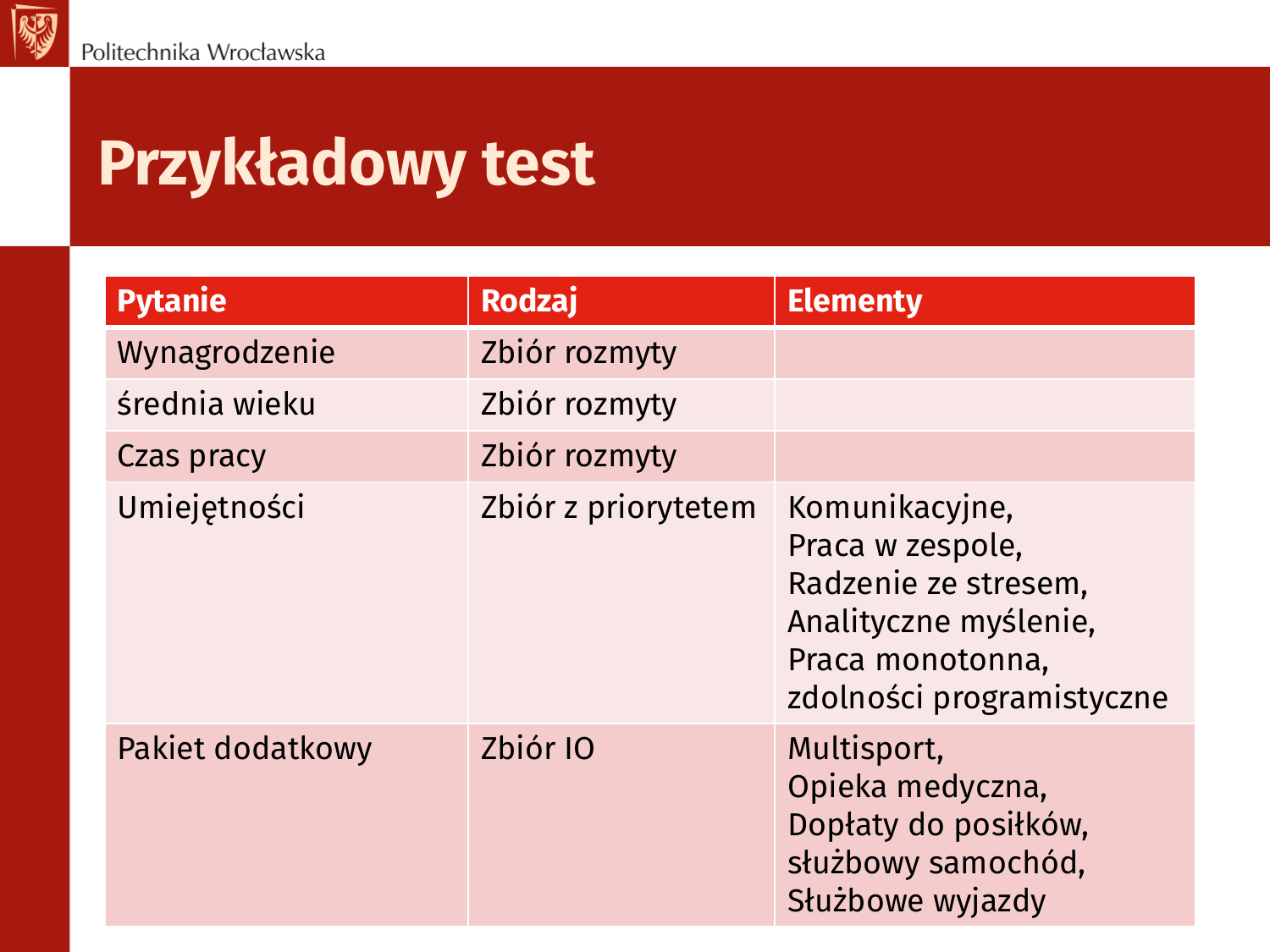

# Przykładowy test

| Pytanie | Rodzaj | Elementy |
| --- | --- | --- |
| Wynagrodzenie | Zbiór rozmyty |  |
| średnia wieku | Zbiór rozmyty |  |
| Czas pracy | Zbiór rozmyty |  |
| Umiejętności | Zbiór z priorytetem | Komunikacyjne, Praca w zespole, Radzenie ze stresem, Analityczne myślenie, Praca monotonna, zdolności programistyczne |
| Pakiet dodatkowy | Zbiór IO | Multisport, Opieka medyczna, Dopłaty do posiłków, służbowy samochód, Służbowe wyjazdy |